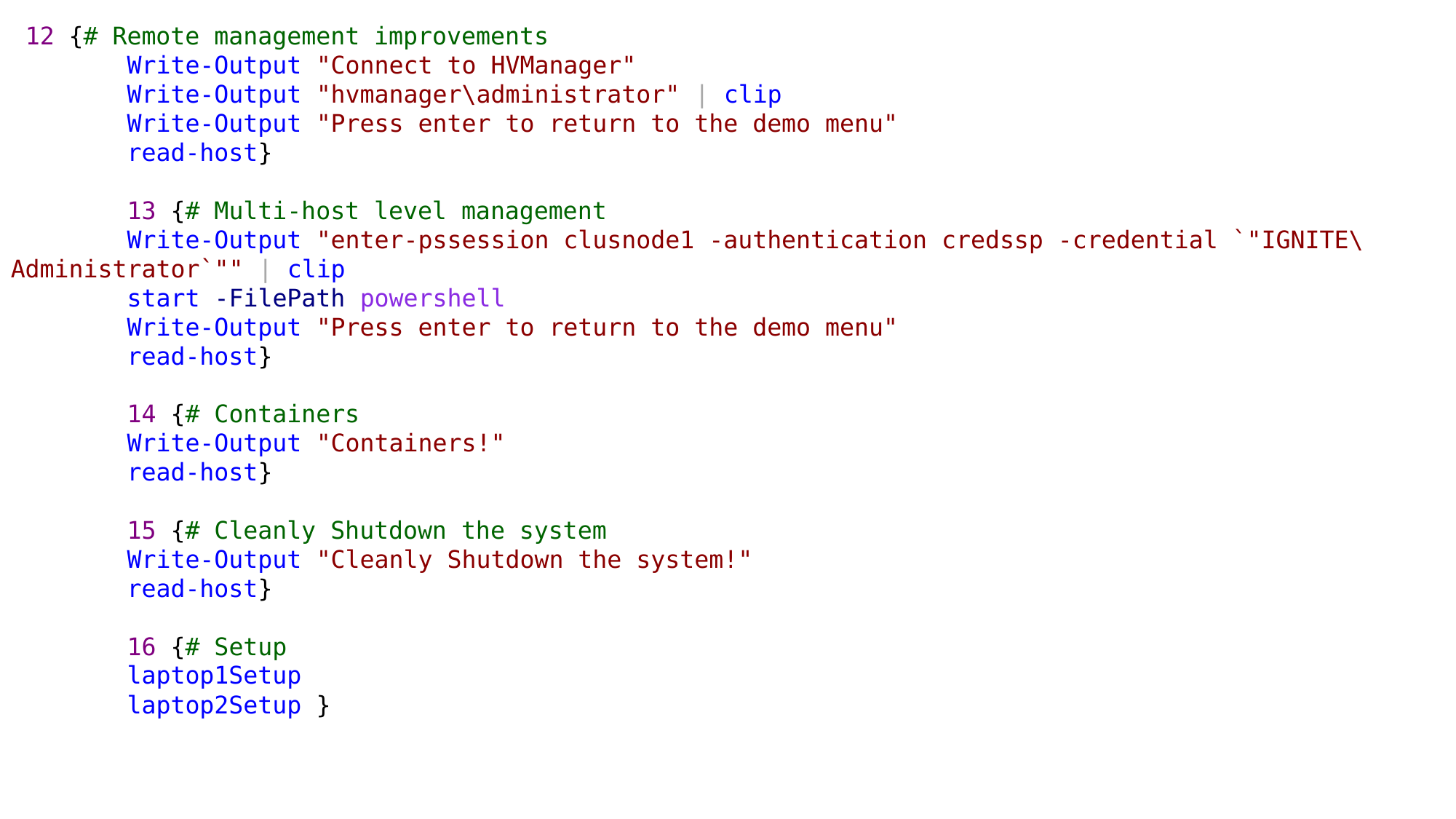

12 {# Remote management improvements
        Write-Output "Connect to HVManager"
        Write-Output "hvmanager\administrator" | clip
        Write-Output "Press enter to return to the demo menu"
        read-host}

        13 {# Multi-host level management
        Write-Output "enter-pssession clusnode1 -authentication credssp -credential `"IGNITE\Administrator`"" | clip
        start -FilePath powershell
        Write-Output "Press enter to return to the demo menu"
        read-host}

        14 {# Containers
        Write-Output "Containers!"
        read-host}

        15 {# Cleanly Shutdown the system
        Write-Output "Cleanly Shutdown the system!"
        read-host}

        16 {# Setup
        laptop1Setup
        laptop2Setup }